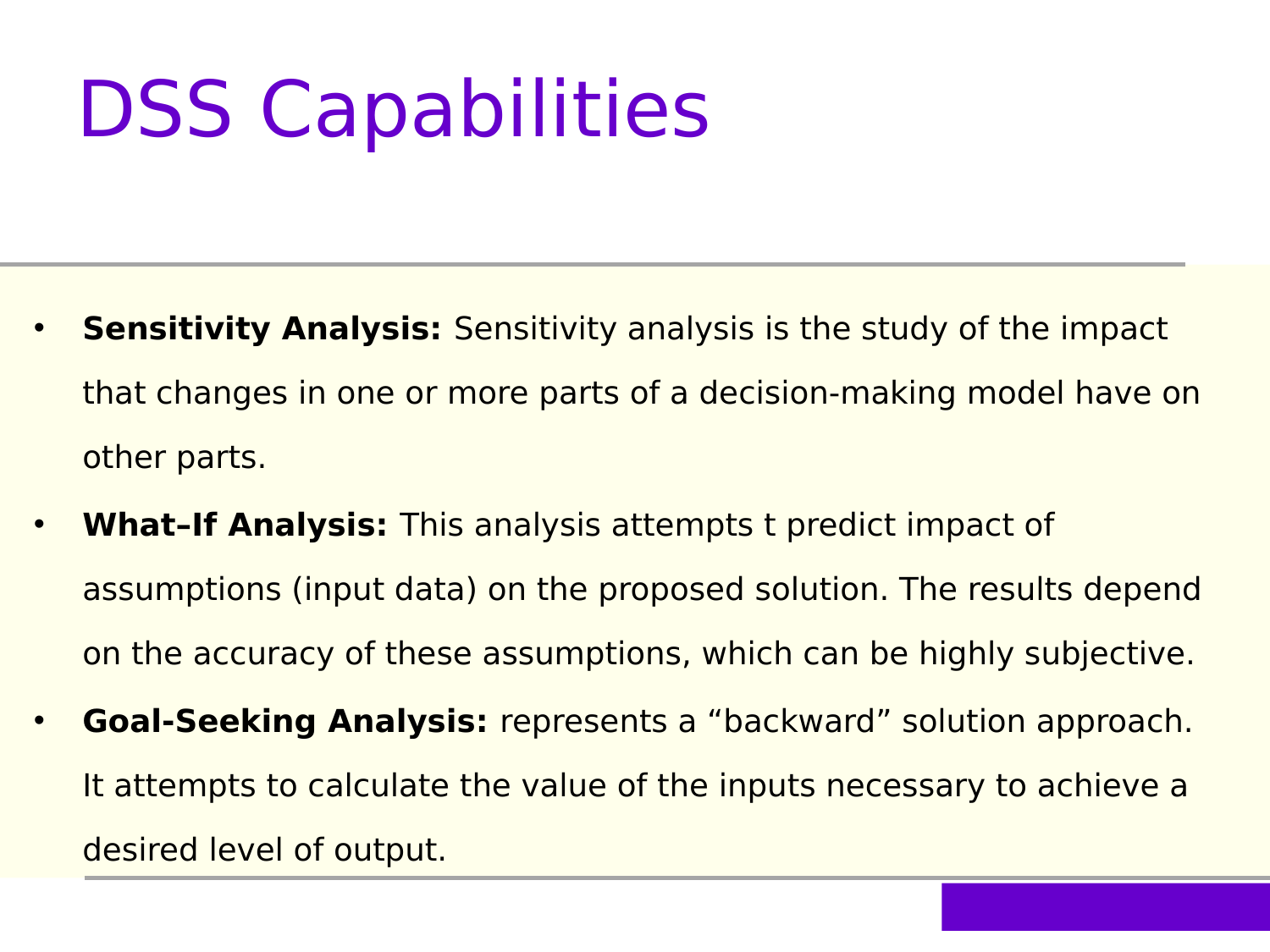

DSS Capabilities
Sensitivity Analysis: Sensitivity analysis is the study of the impact that changes in one or more parts of a decision-making model have on other parts.
What–If Analysis: This analysis attempts t predict impact of assumptions (input data) on the proposed solution. The results depend on the accuracy of these assumptions, which can be highly subjective.
Goal-Seeking Analysis: represents a “backward” solution approach. It attempts to calculate the value of the inputs necessary to achieve a desired level of output.